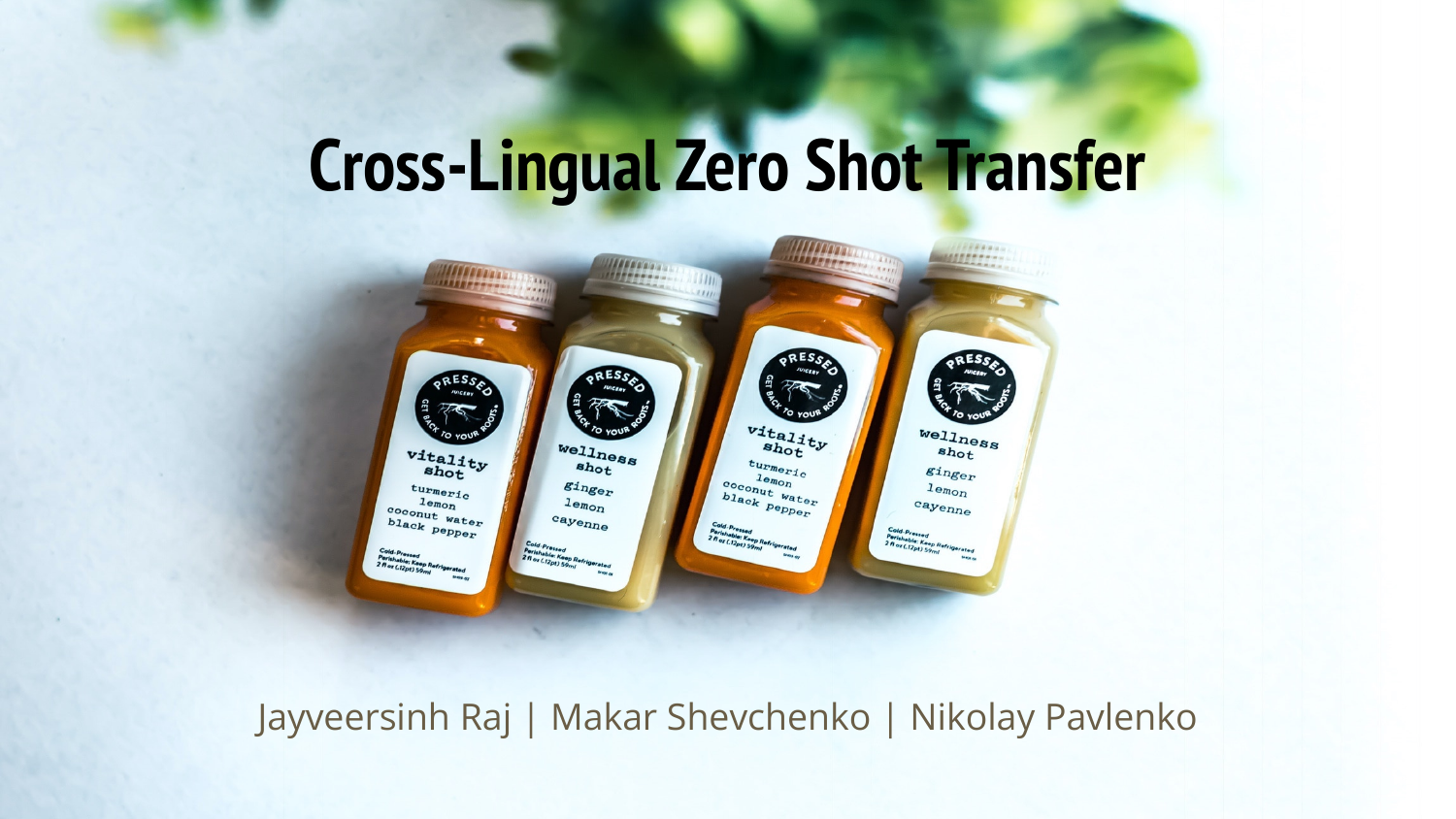

Cross-Lingual Zero Shot Transfer
Jayveersinh Raj | Makar Shevchenko | Nikolay Pavlenko